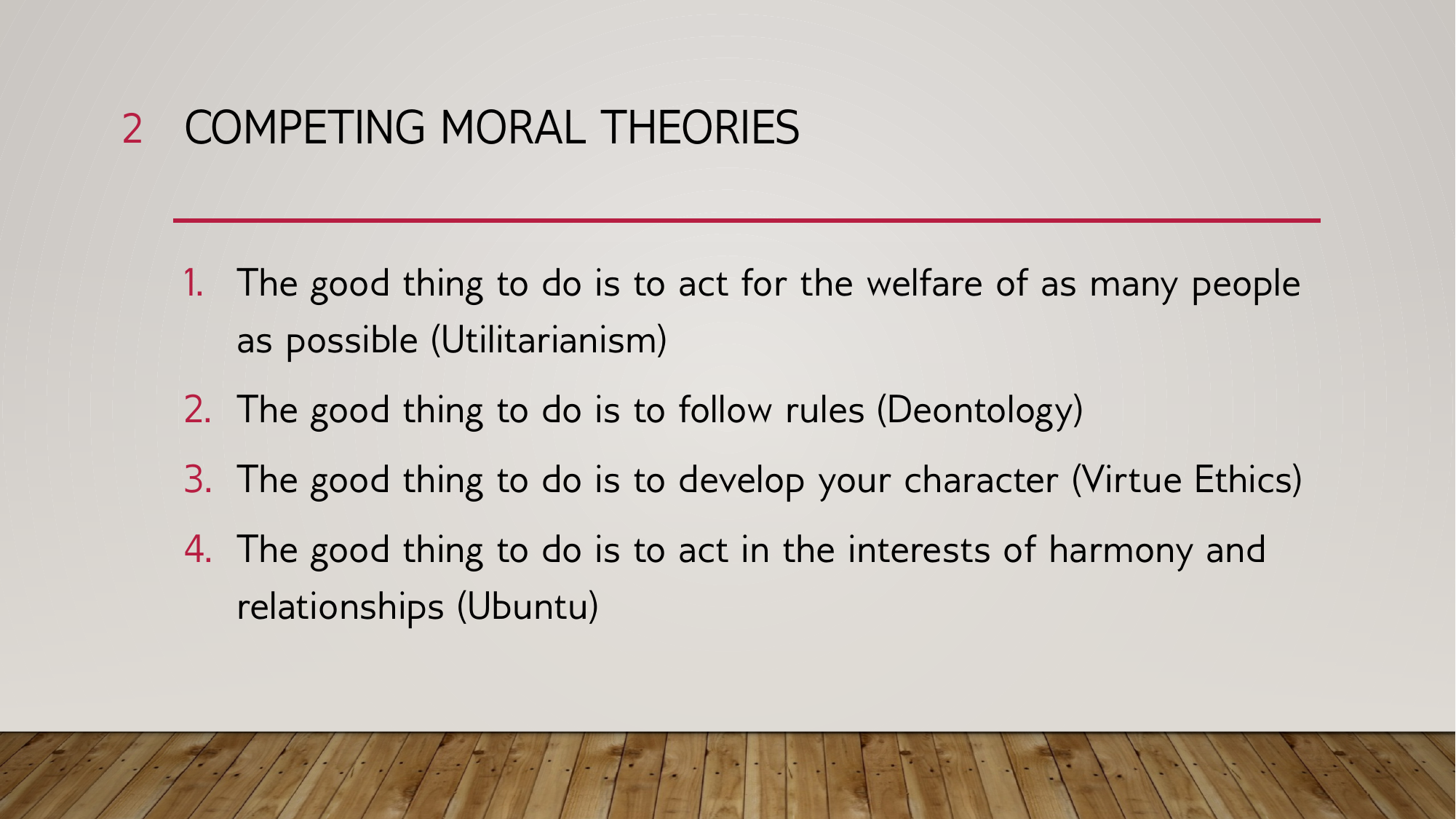

2
# Competing Moral Theories
The good thing to do is to act for the welfare of as many people as possible (Utilitarianism)
The good thing to do is to follow rules (Deontology)
The good thing to do is to develop your character (Virtue Ethics)
The good thing to do is to act in the interests of harmony and relationships (Ubuntu)